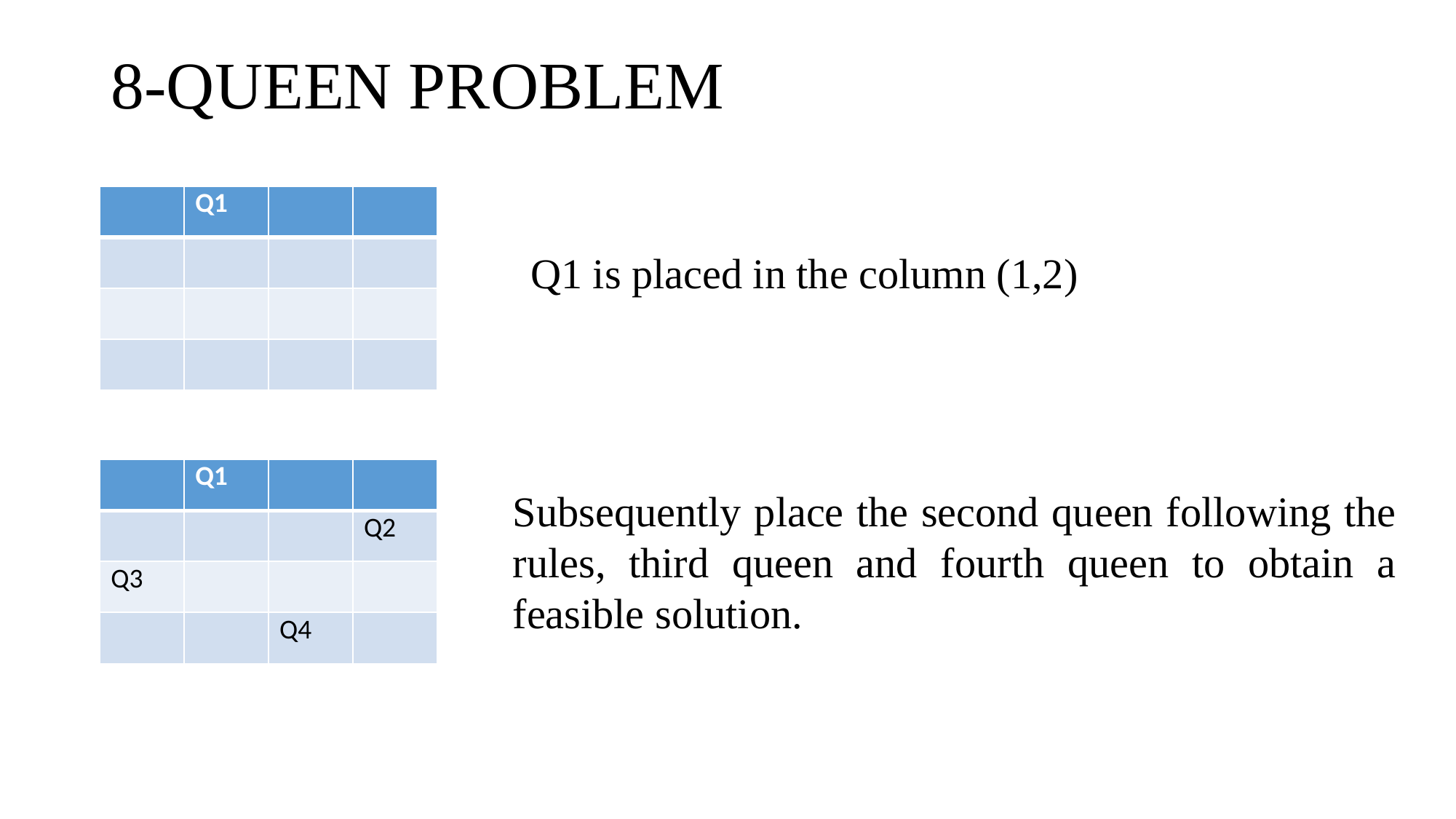

# 8-QUEEN PROBLEM
|  | Q1 |  |  |
| --- | --- | --- | --- |
|  |  |  |  |
|  |  |  |  |
|  |  |  |  |

Q1 is placed in the column (1,2)

|  | Q1 |  |  |
| --- | --- | --- | --- |
|  |  |  | Q2 |
| Q3 |  |  |  |
|  |  | Q4 |  |
Subsequently place the second queen following the rules, third queen and fourth queen to obtain a feasible solution.